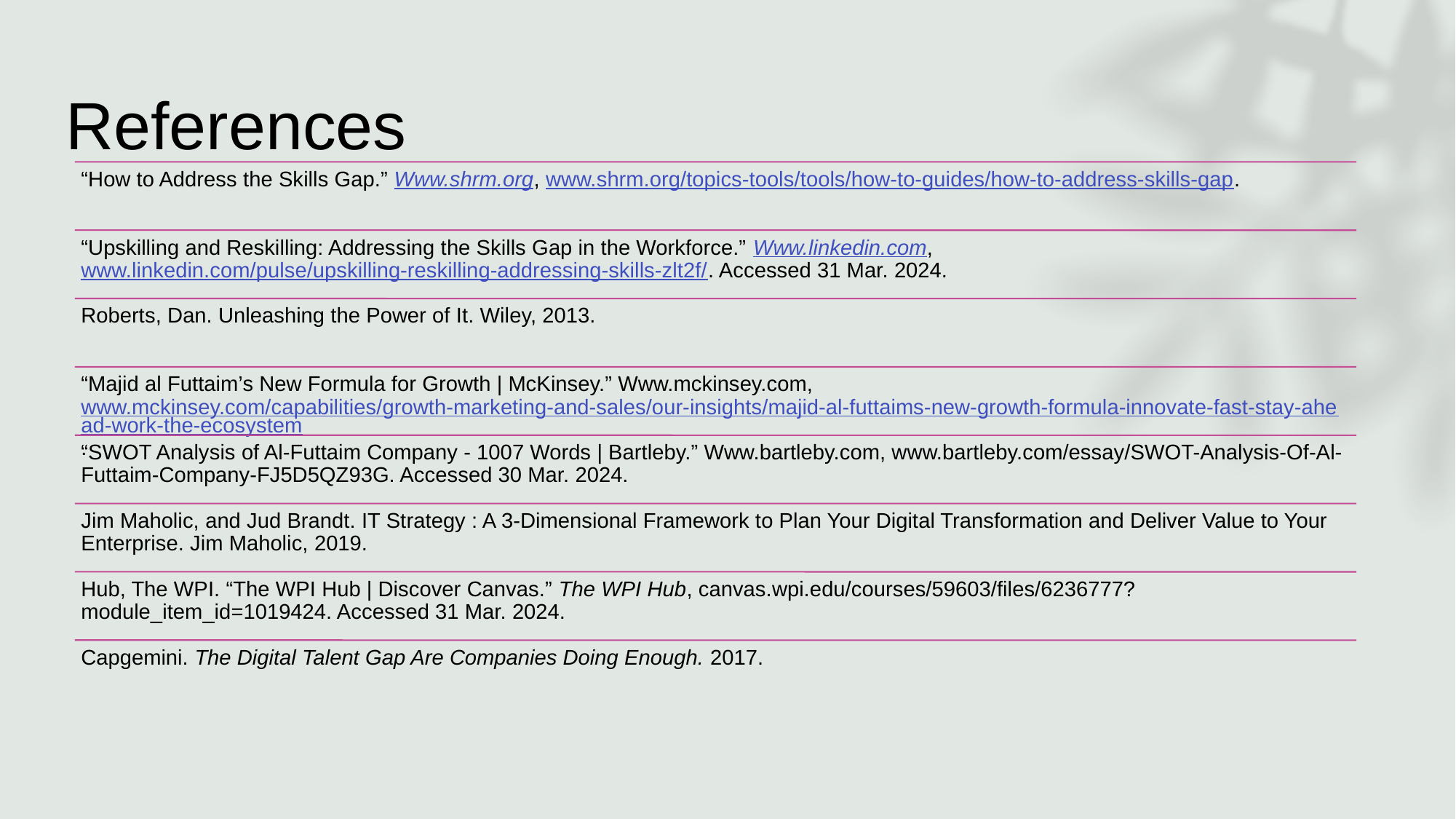

# References
“How to Address the Skills Gap.” Www.shrm.org, www.shrm.org/topics-tools/tools/how-to-guides/how-to-address-skills-gap.
“Upskilling and Reskilling: Addressing the Skills Gap in the Workforce.” Www.linkedin.com, www.linkedin.com/pulse/upskilling-reskilling-addressing-skills-zlt2f/. Accessed 31 Mar. 2024.
Roberts, Dan. Unleashing the Power of It. Wiley, 2013.
“Majid al Futtaim’s New Formula for Growth | McKinsey.” Www.mckinsey.com, www.mckinsey.com/capabilities/growth-marketing-and-sales/our-insights/majid-al-futtaims-new-growth-formula-innovate-fast-stay-ahead-work-the-ecosystem.
“SWOT Analysis of Al-Futtaim Company - 1007 Words | Bartleby.” Www.bartleby.com, www.bartleby.com/essay/SWOT-Analysis-Of-Al-Futtaim-Company-FJ5D5QZ93G. Accessed 30 Mar. 2024.
Jim Maholic, and Jud Brandt. IT Strategy : A 3-Dimensional Framework to Plan Your Digital Transformation and Deliver Value to Your Enterprise. Jim Maholic, 2019.
Hub, The WPI. “The WPI Hub | Discover Canvas.” The WPI Hub, canvas.wpi.edu/courses/59603/files/6236777?module_item_id=1019424. Accessed 31 Mar. 2024.
Capgemini. The Digital Talent Gap Are Companies Doing Enough. 2017.